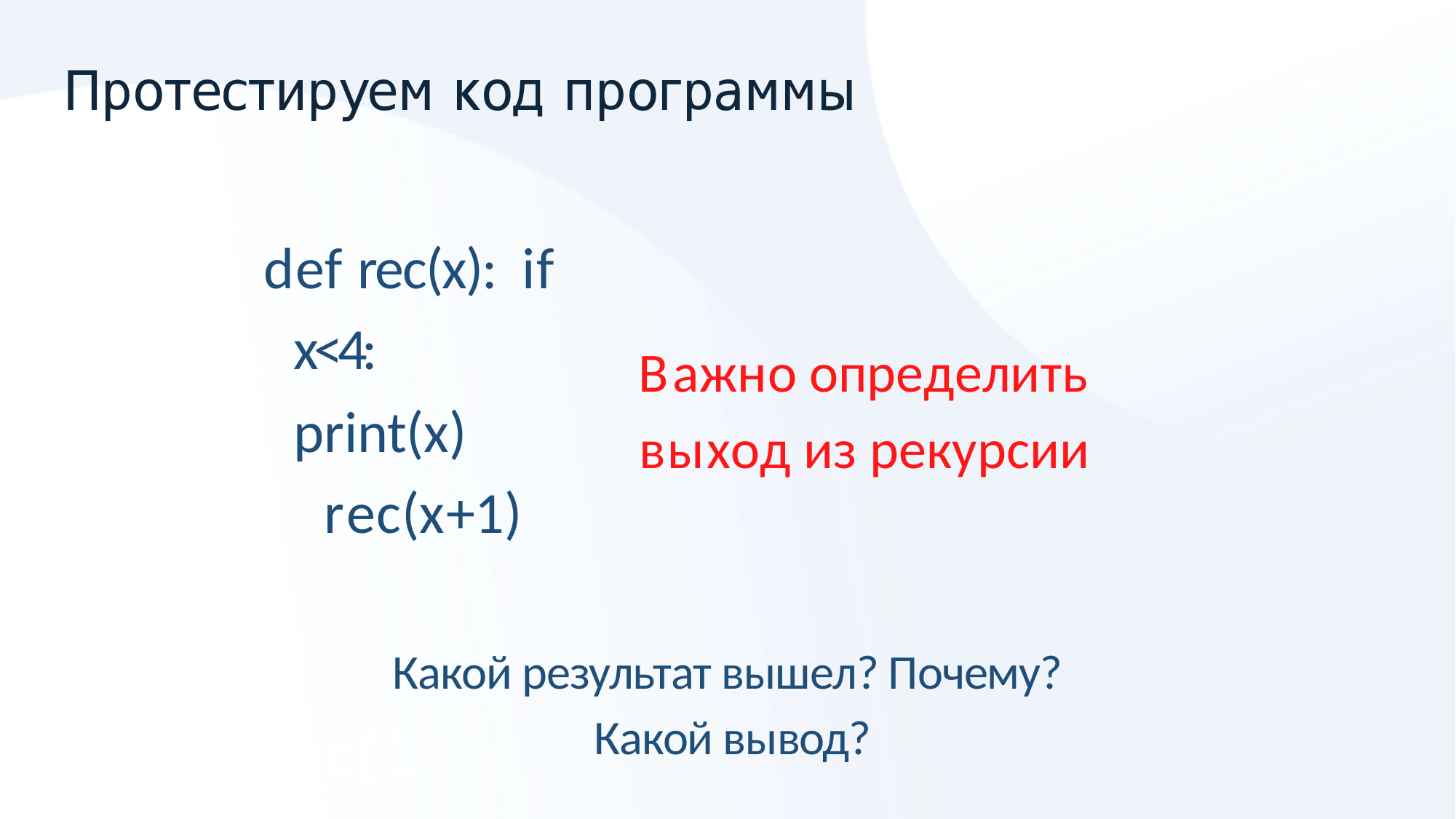

Протестируем код программы
# def rec(x):  if x<4:
print(x)  rec(x+1)
Важно определить  выход из рекурсии
Какой результат вышел? Почему?
Какой вывод?
rec(1)